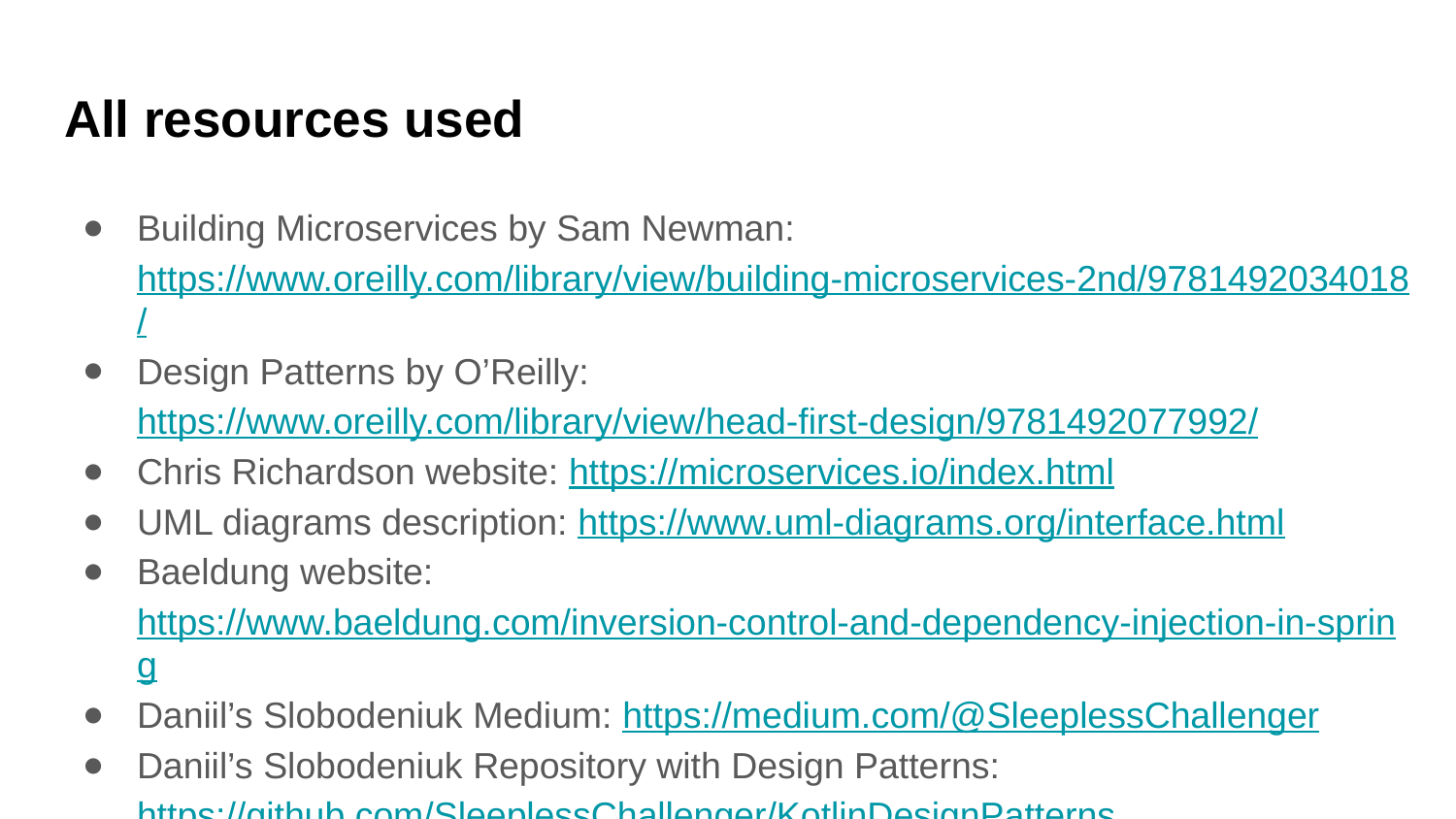

# All resources used
Building Microservices by Sam Newman: https://www.oreilly.com/library/view/building-microservices-2nd/9781492034018/
Design Patterns by O’Reilly: https://www.oreilly.com/library/view/head-first-design/9781492077992/
Chris Richardson website: https://microservices.io/index.html
UML diagrams description: https://www.uml-diagrams.org/interface.html
Baeldung website: https://www.baeldung.com/inversion-control-and-dependency-injection-in-spring
Daniil’s Slobodeniuk Medium: https://medium.com/@SleeplessChallenger
Daniil’s Slobodeniuk Repository with Design Patterns: https://github.com/SleeplessChallenger/KotlinDesignPatterns